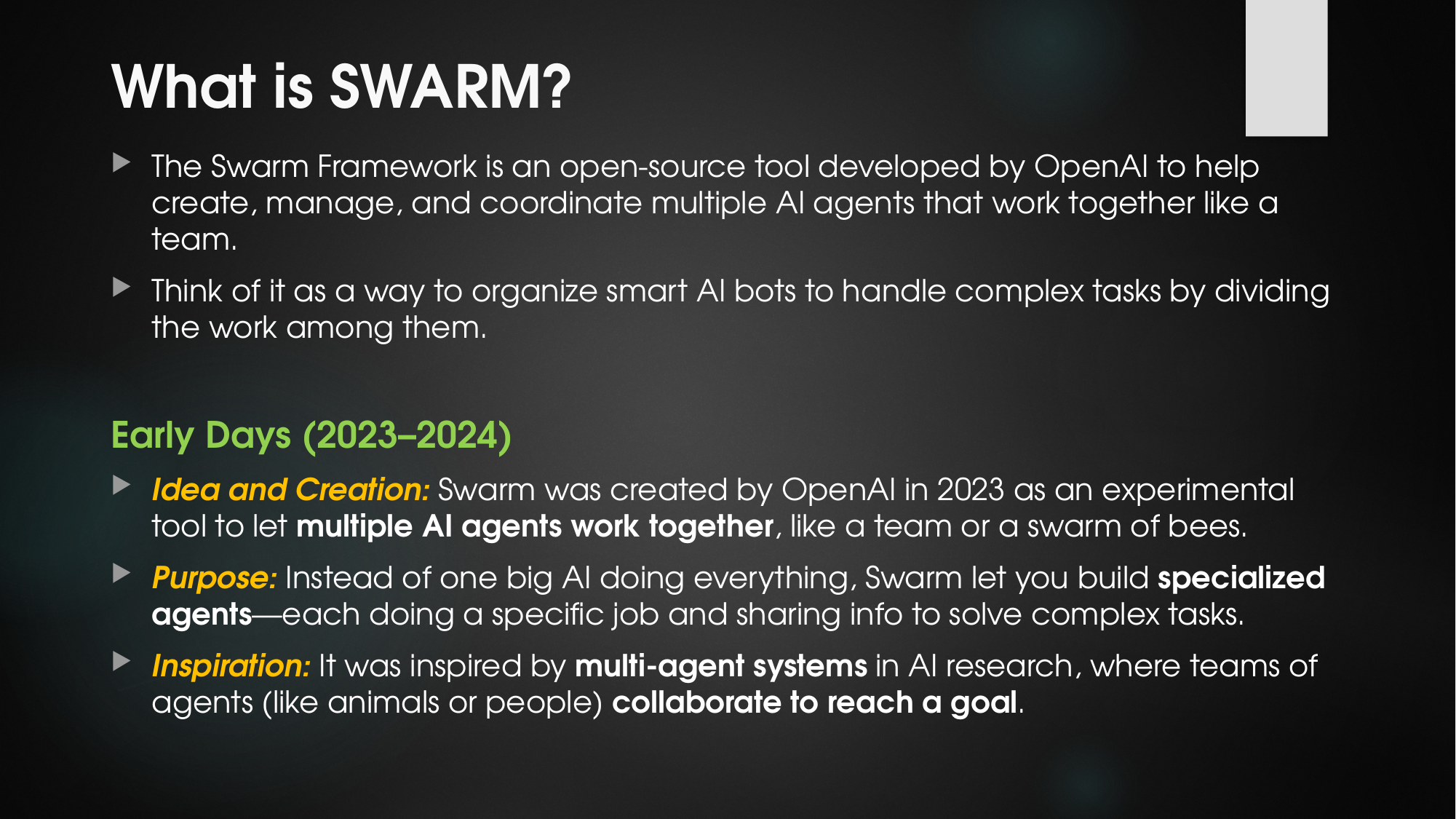

# What is SWARM?
The Swarm Framework is an open-source tool developed by OpenAI to help create, manage, and coordinate multiple AI agents that work together like a team.
Think of it as a way to organize smart AI bots to handle complex tasks by dividing the work among them.

Early Days (2023–2024)
Idea and Creation: Swarm was created by OpenAI in 2023 as an experimental tool to let multiple AI agents work together, like a team or a swarm of bees.
Purpose: Instead of one big AI doing everything, Swarm let you build specialized agents—each doing a specific job and sharing info to solve complex tasks.
Inspiration: It was inspired by multi-agent systems in AI research, where teams of agents (like animals or people) collaborate to reach a goal.